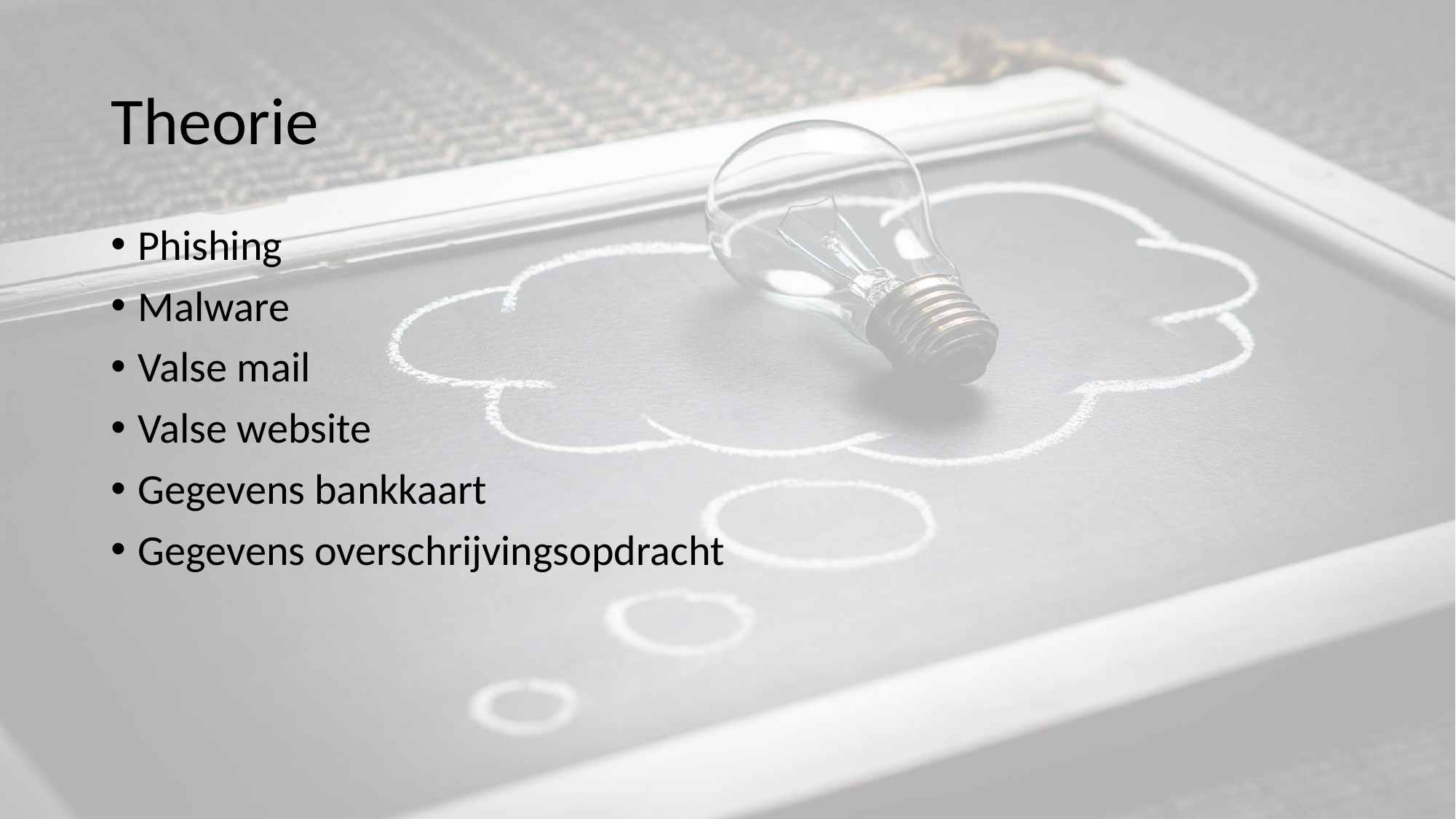

# Theorie
Phishing
Malware
Valse mail
Valse website
Gegevens bankkaart
Gegevens overschrijvingsopdracht